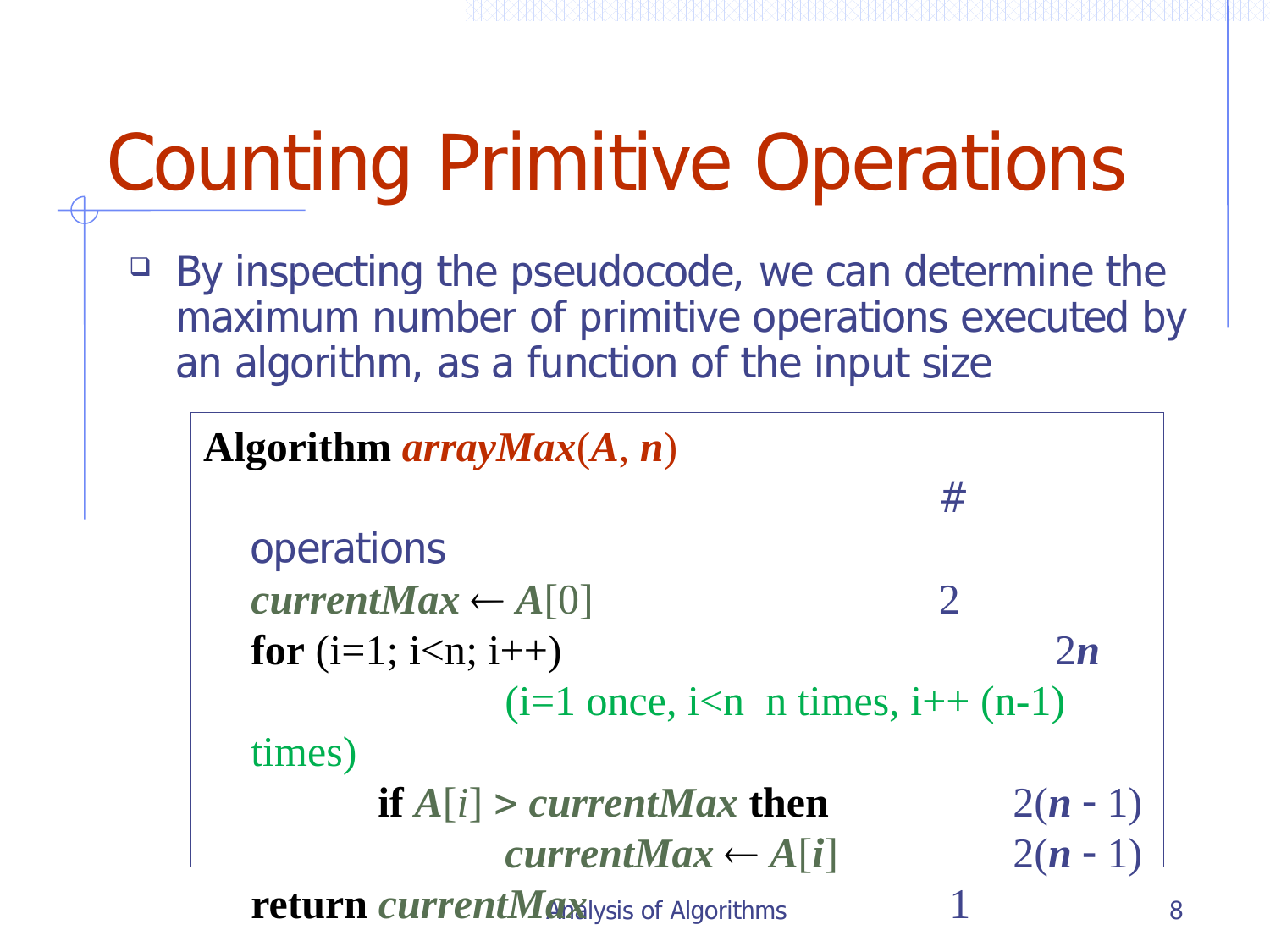

# Counting Primitive Operations
By inspecting the pseudocode, we can determine the maximum number of primitive operations executed by an algorithm, as a function of the input size
Algorithm arrayMax(A, n)
						     # operations
	currentMax ← A[0]			     2
	for (i=1; i<n; i++) 	 			    2n
			(i=1 once, i<n  n times, i++ (n-1) times)
		if A[i] > currentMax then		2(n − 1)
			currentMax ← A[i]		2(n − 1)
	return currentMax			      1
						Total	 6n − 1
Analysis of Algorithms
8